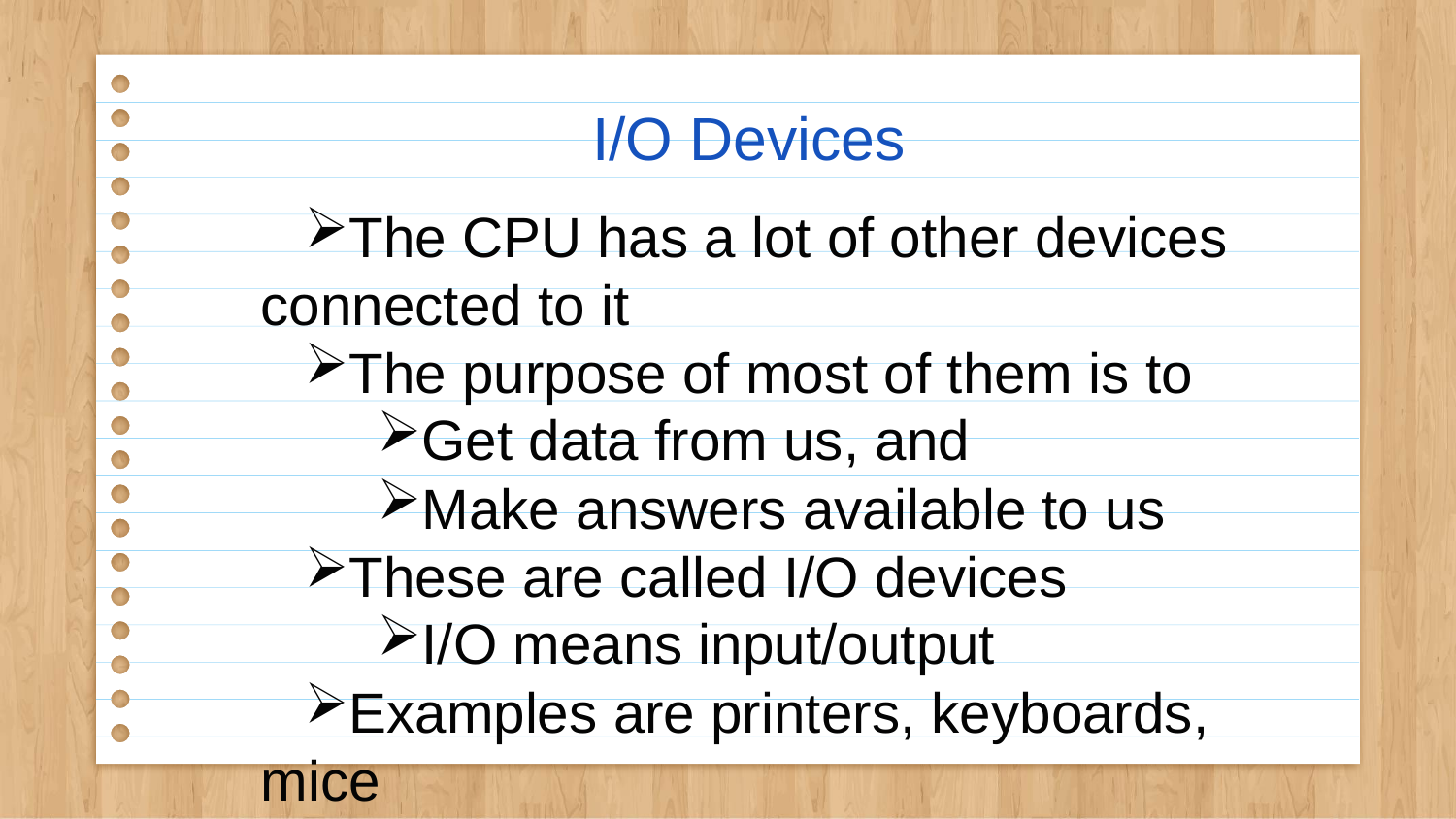

# I/O Devices
The CPU has a lot of other devices connected to it
The purpose of most of them is to
Get data from us, and
Make answers available to us
These are called I/O devices
I/O means input/output
Examples are printers, keyboards, mice